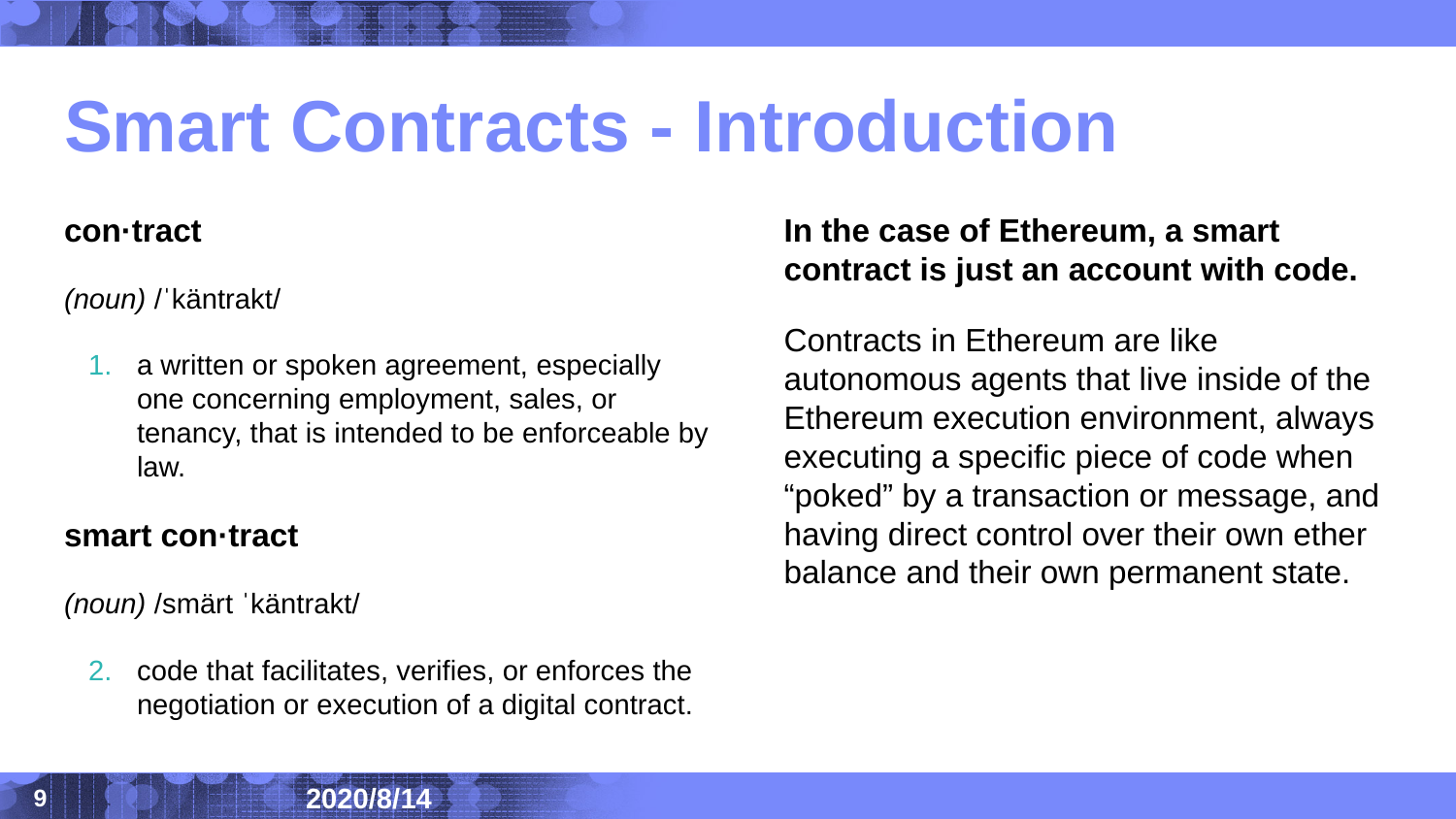

# Smart Contracts - Introduction
con·tract
(noun) /ˈkäntrakt/
a written or spoken agreement, especially one concerning employment, sales, or tenancy, that is intended to be enforceable by law.
smart con·tract
(noun) /smärt ˈkäntrakt/
code that facilitates, verifies, or enforces the negotiation or execution of a digital contract.
In the case of Ethereum, a smart contract is just an account with code.
Contracts in Ethereum are like autonomous agents that live inside of the Ethereum execution environment, always executing a specific piece of code when “poked” by a transaction or message, and having direct control over their own ether balance and their own permanent state.
2020/8/14